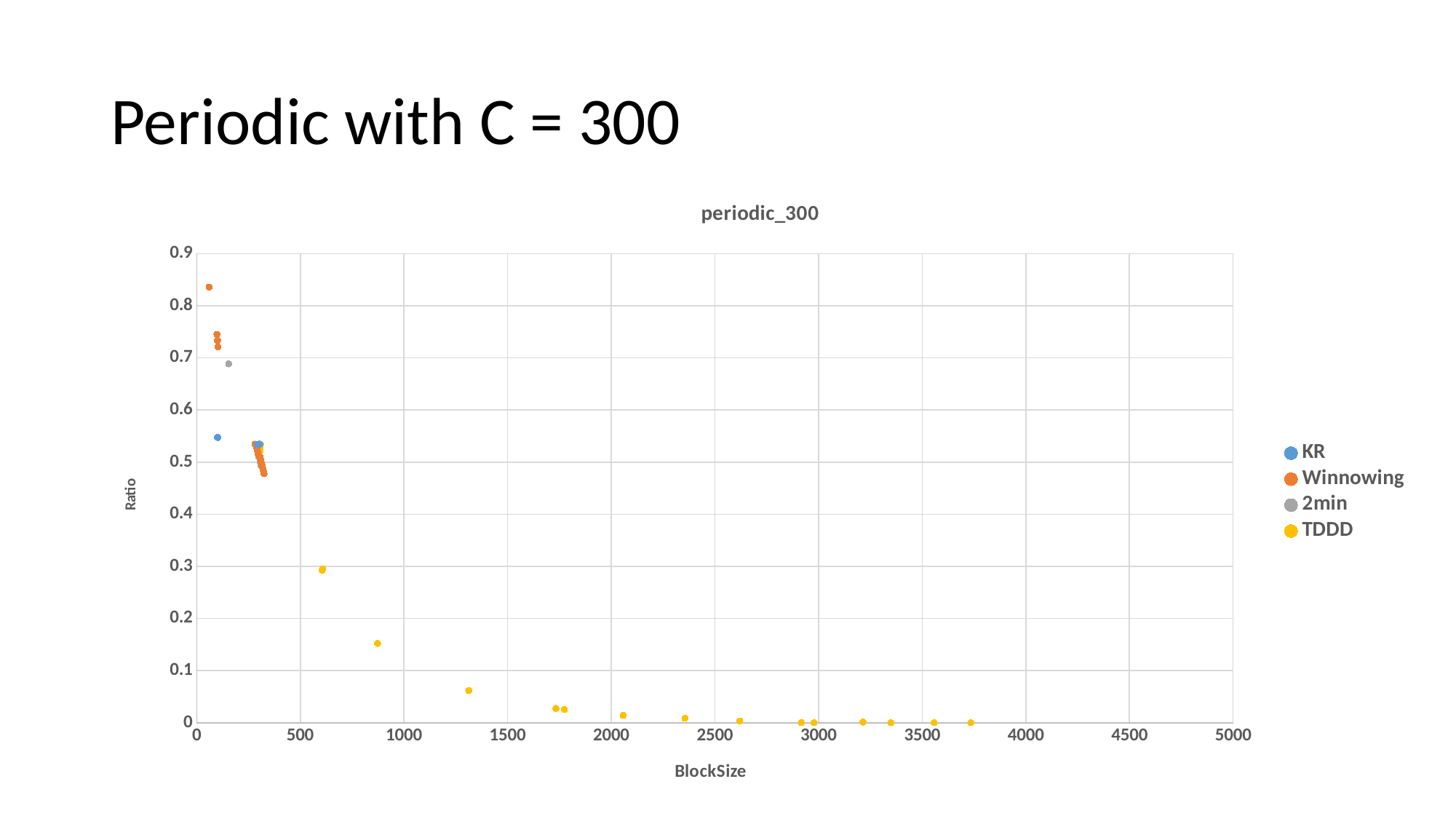

# Periodic with C = 300

### Chart: periodic_300

| Category |  |  |  |  |
|---|---|---|---|---|